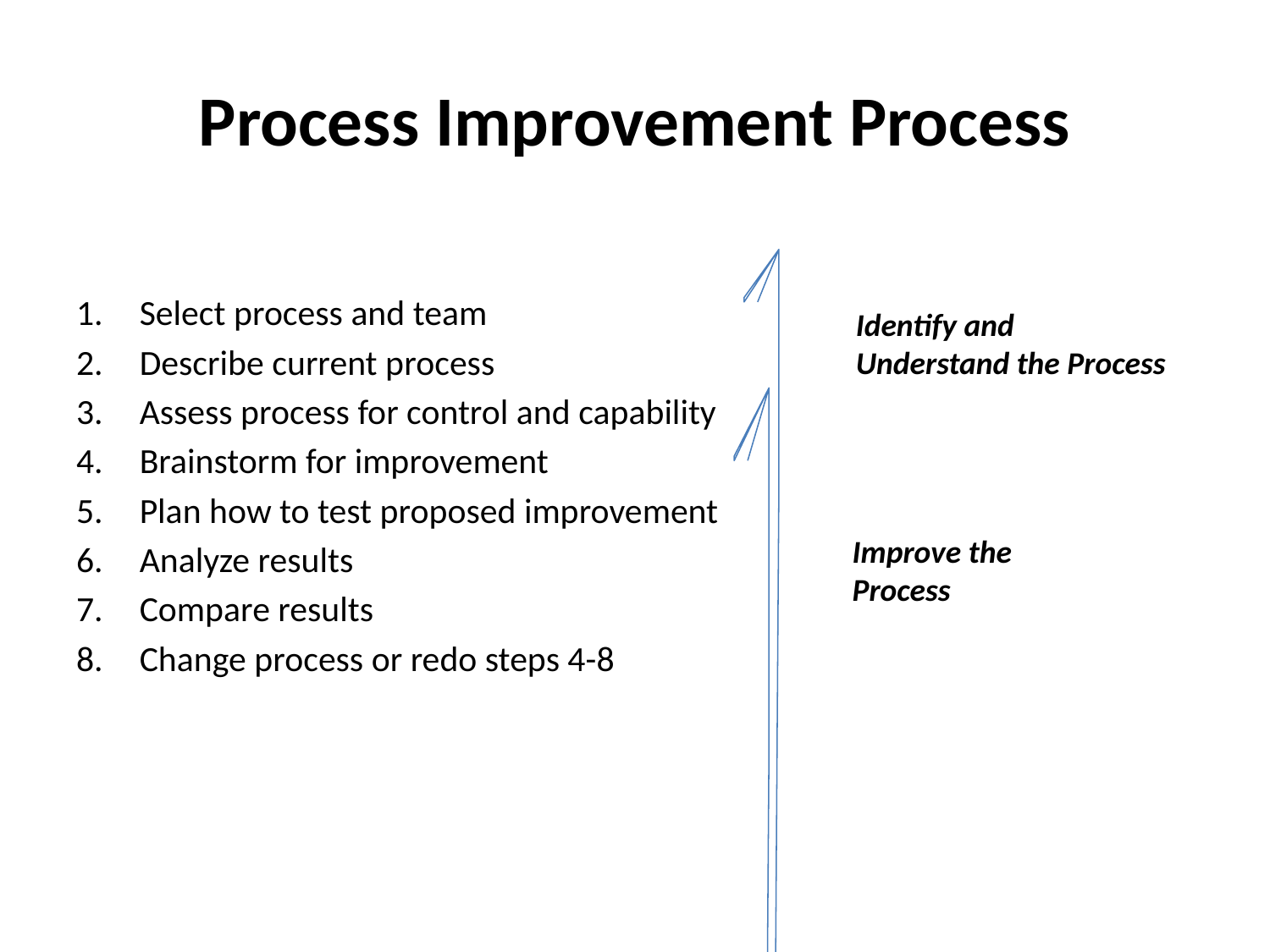

Process Improvement Process
Select process and team
Describe current process
Assess process for control and capability
Brainstorm for improvement
Plan how to test proposed improvement
Analyze results
Compare results
Change process or redo steps 4-8

Identify and Understand the Process

Improve the Process